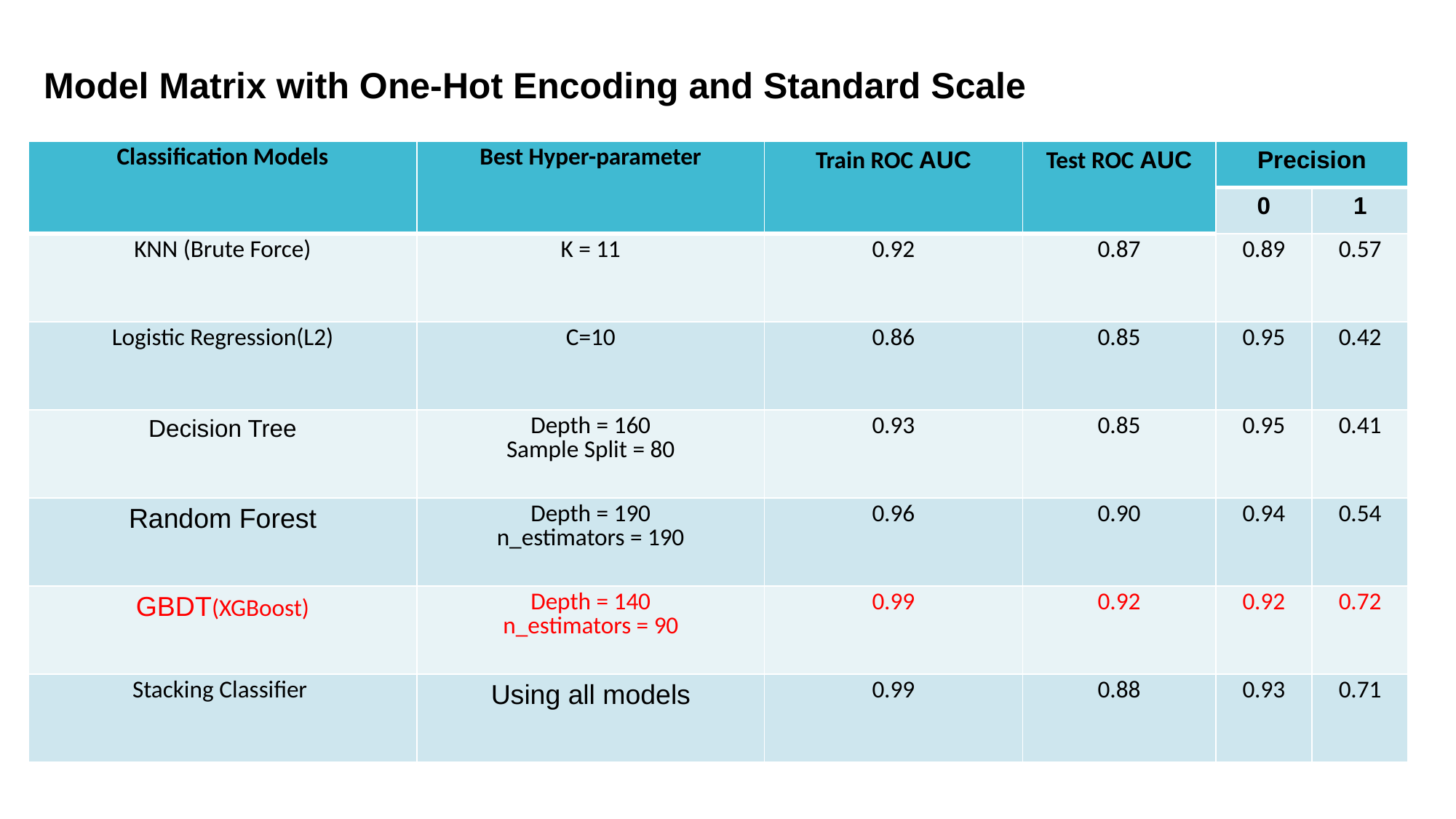

Model Matrix with One-Hot Encoding and Standard Scale
| Classification Models | Best Hyper-parameter | Train ROC AUC | Test ROC AUC | Precision |  |
| --- | --- | --- | --- | --- | --- |
|  |  |  |  | 0 | 1 |
| KNN (Brute Force) | K = 11 | 0.92 | 0.87 | 0.89 | 0.57 |
| Logistic Regression(L2) | C=10 | 0.86 | 0.85 | 0.95 | 0.42 |
| Decision Tree | Depth = 160 Sample Split = 80 | 0.93 | 0.85 | 0.95 | 0.41 |
| Random Forest | Depth = 190 n\_estimators = 190 | 0.96 | 0.90 | 0.94 | 0.54 |
| GBDT(XGBoost) | Depth = 140 n\_estimators = 90 | 0.99 | 0.92 | 0.92 | 0.72 |
| Stacking Classifier | Using all models | 0.99 | 0.88 | 0.93 | 0.71 |